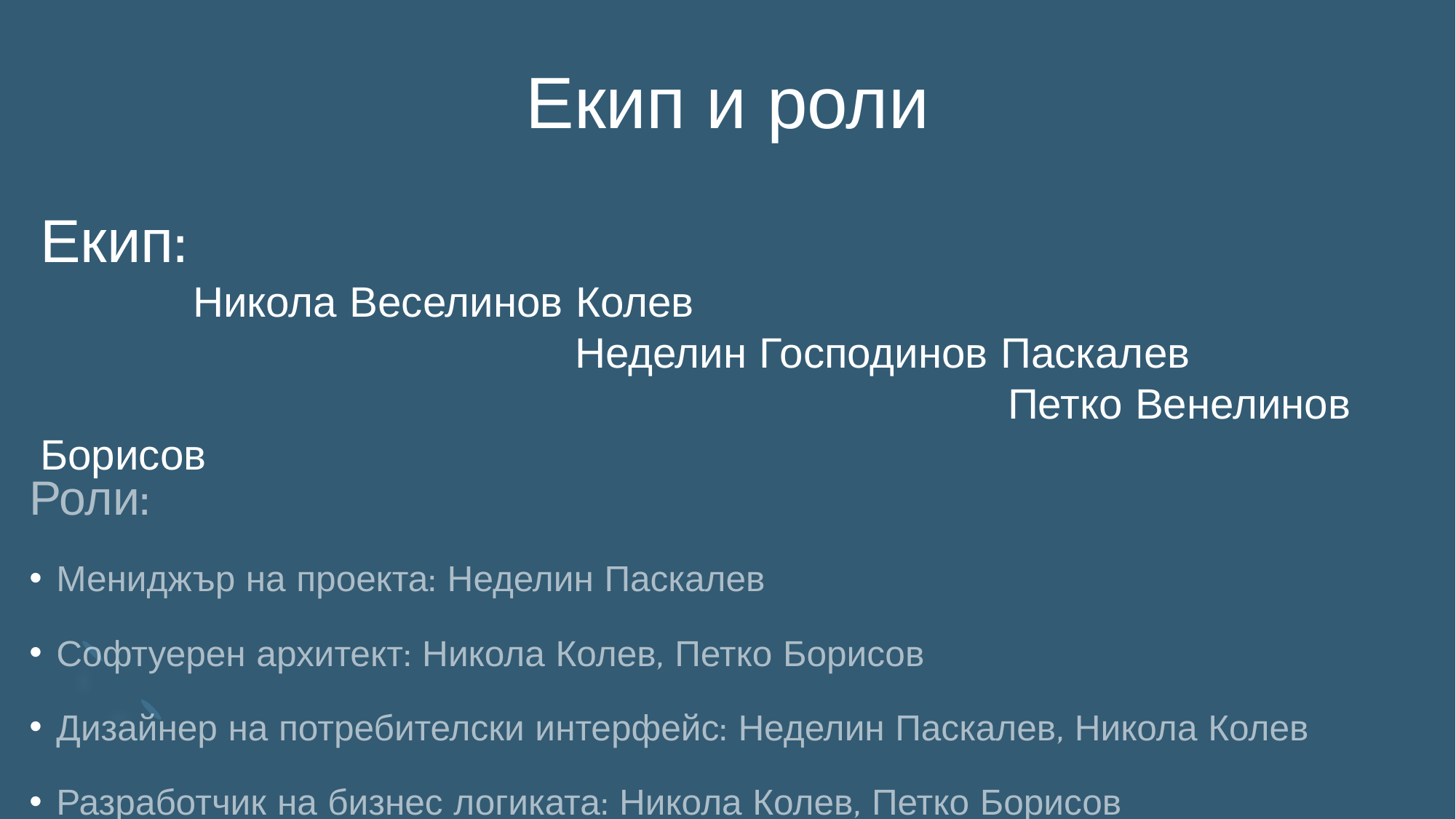

# Екип и роли
Екип:
            Никола Веселинов Колев
                                          Неделин Господинов Паскалев
                                                                            Петко Венелинов Борисов
Роли:
Мениджър на проекта: Неделин Паскалев
Софтуерен архитект: Никола Колев, Петко Борисов
Дизайнер на потребителски интерфейс: Неделин Паскалев, Никола Колев
Разработчик на бизнес логиката: Никола Колев, Петко Борисов